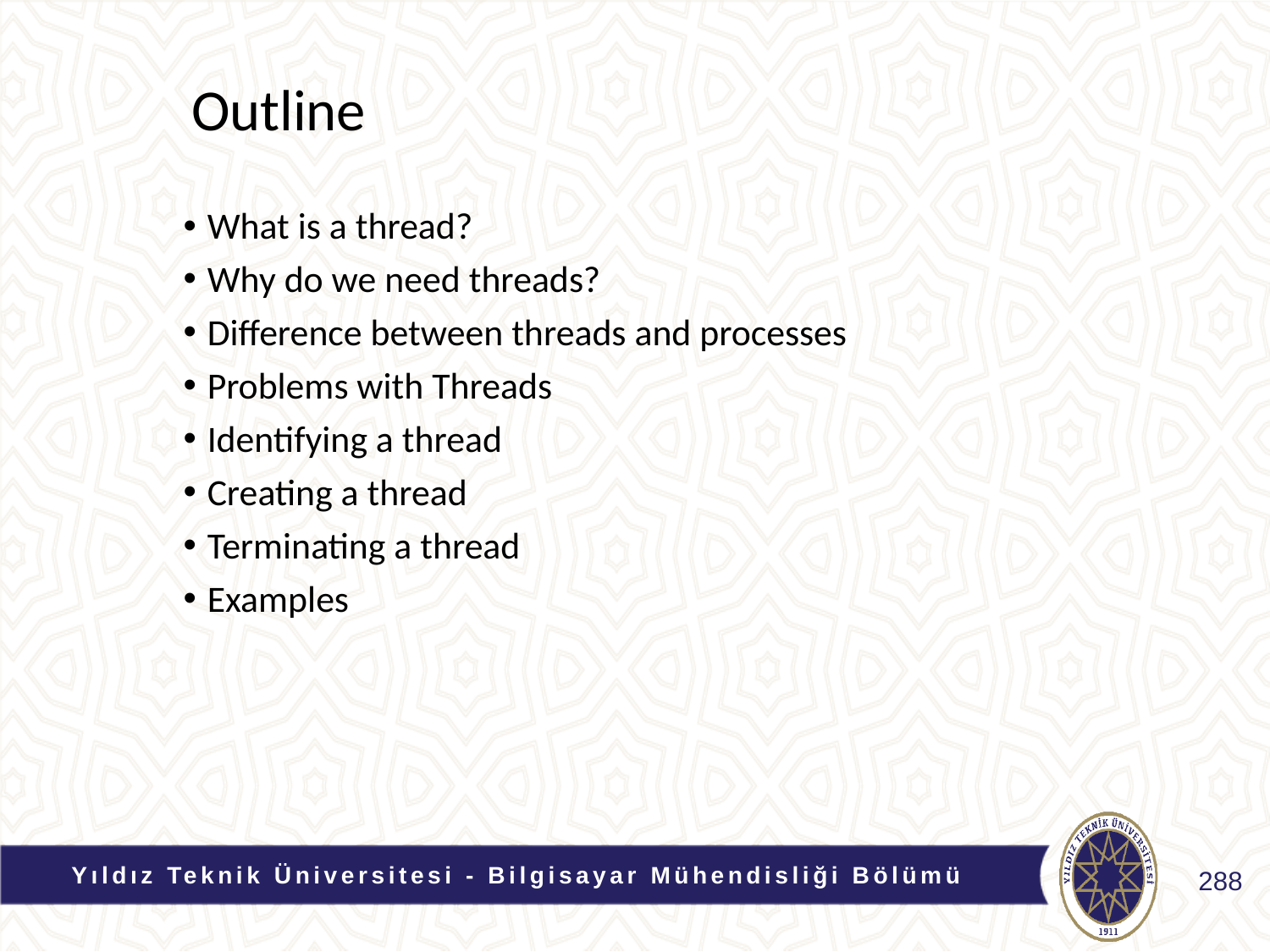

# Outline
What is a thread?
Why do we need threads?
Difference between threads and processes
Problems with Threads
Identifying a thread
Creating a thread
Terminating a thread
Examples

Yıldız Teknik Üniversitesi - Bilgisayar Mühendisliği Bölümü
288